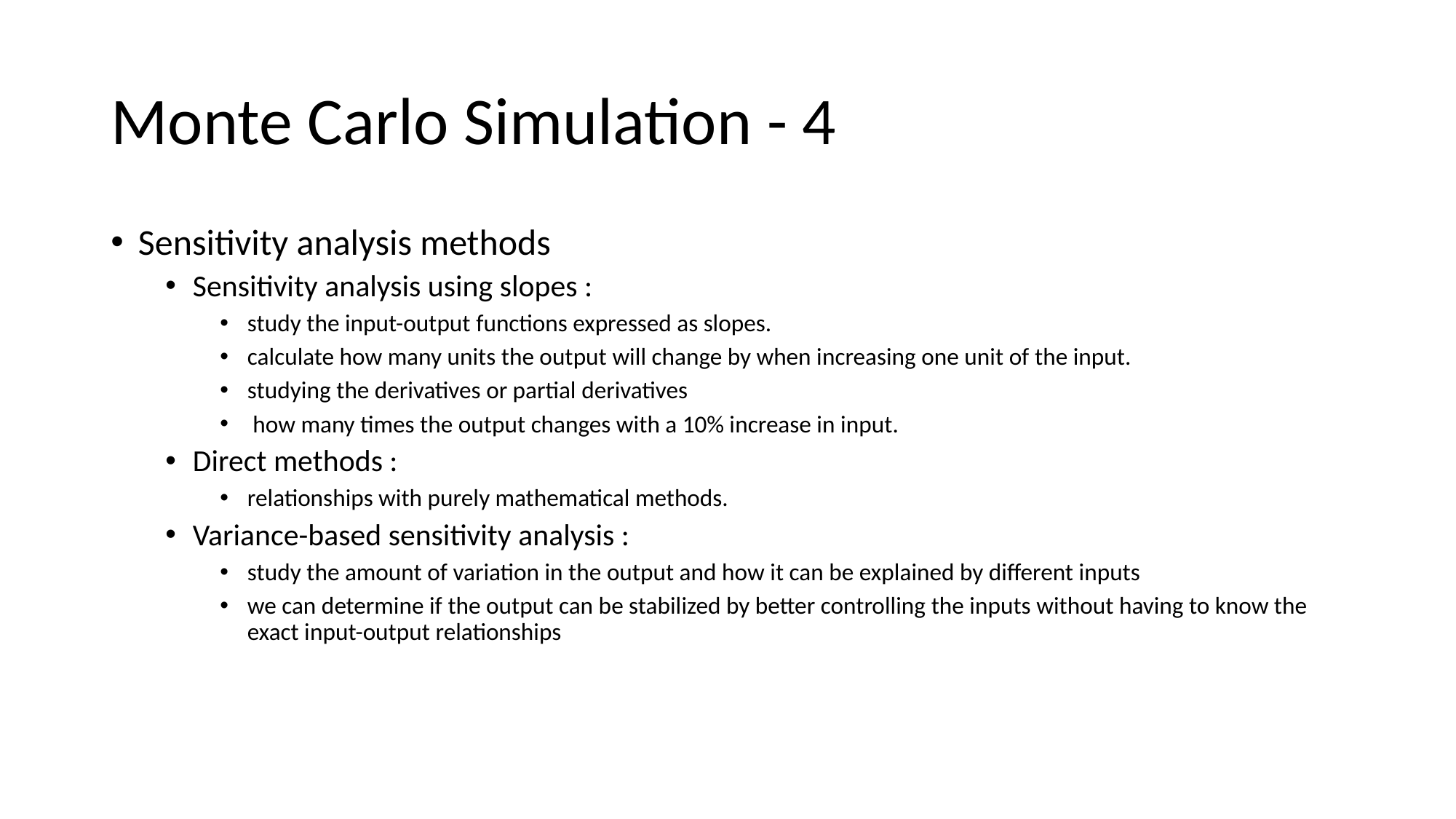

# Monte Carlo Simulation - 4
Sensitivity analysis methods
Sensitivity analysis using slopes :
study the input-output functions expressed as slopes.
calculate how many units the output will change by when increasing one unit of the input.
studying the derivatives or partial derivatives
 how many times the output changes with a 10% increase in input.
Direct methods :
relationships with purely mathematical methods.
Variance-based sensitivity analysis :
study the amount of variation in the output and how it can be explained by different inputs
we can determine if the output can be stabilized by better controlling the inputs without having to know the exact input-output relationships